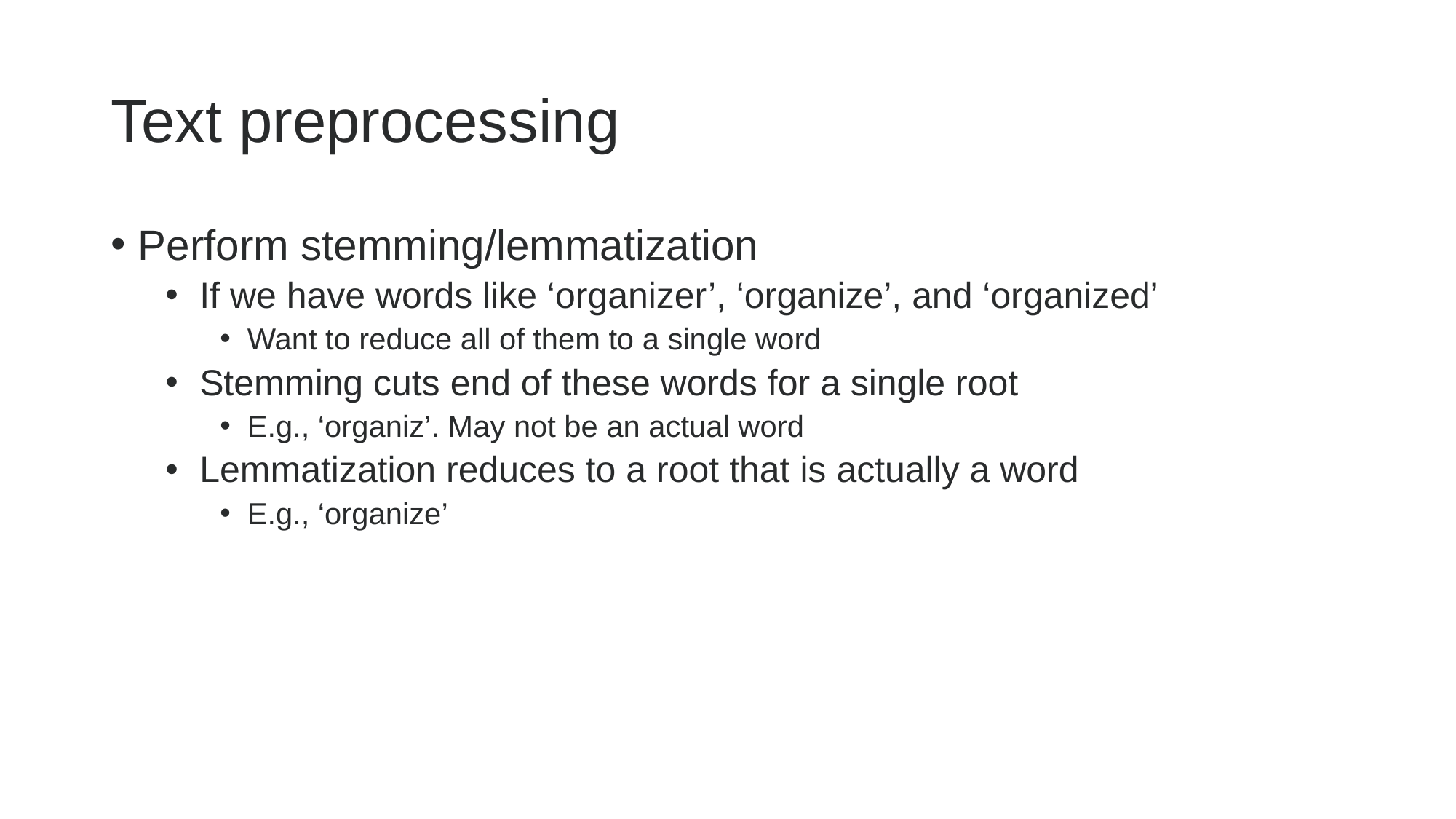

# Text preprocessing
Perform stemming/lemmatization
If we have words like ‘organizer’, ‘organize’, and ‘organized’
Want to reduce all of them to a single word
Stemming cuts end of these words for a single root
E.g., ‘organiz’. May not be an actual word
Lemmatization reduces to a root that is actually a word
E.g., ‘organize’